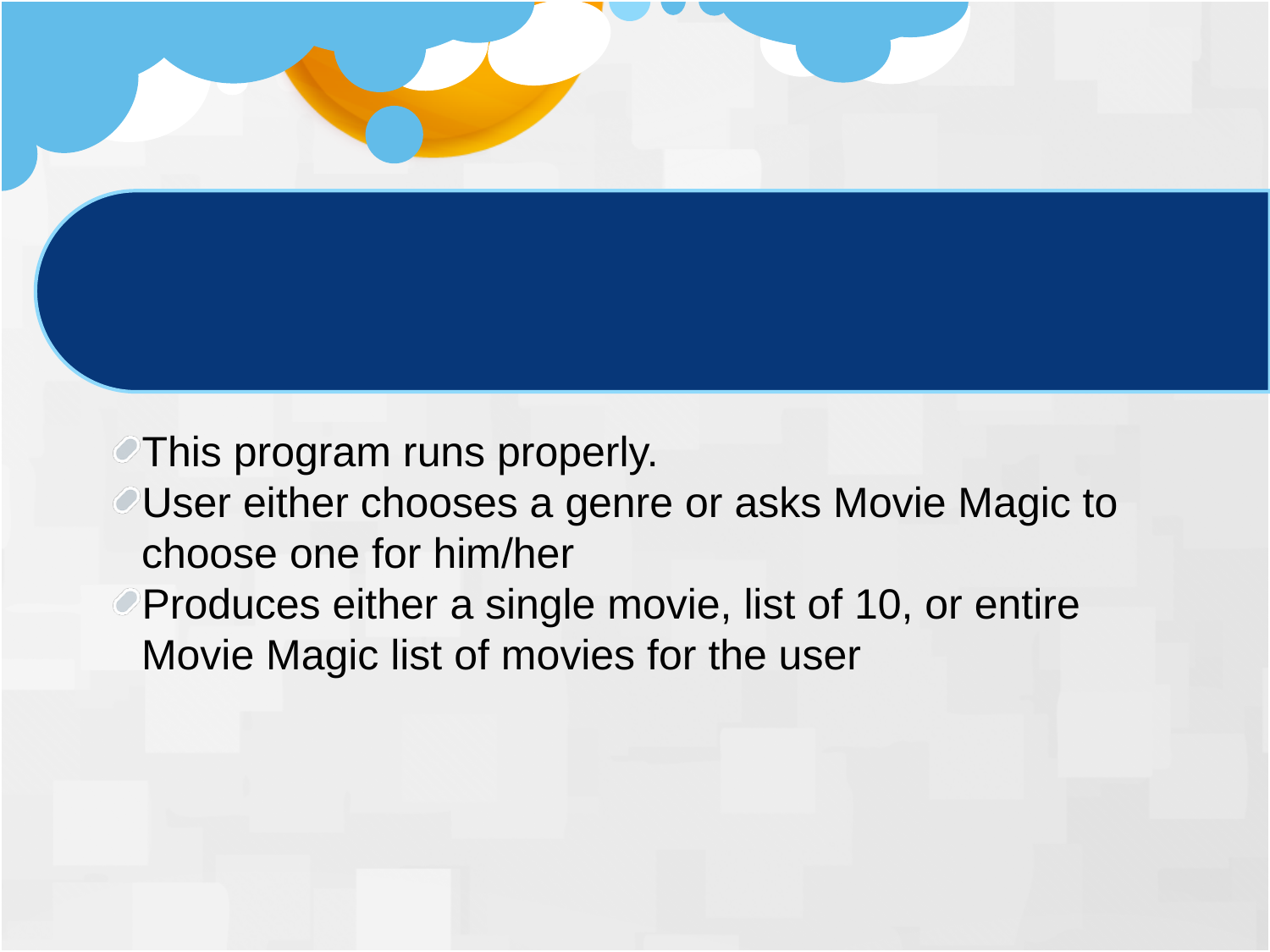

Results:
This program runs properly.
User either chooses a genre or asks Movie Magic to choose one for him/her
Produces either a single movie, list of 10, or entire Movie Magic list of movies for the user